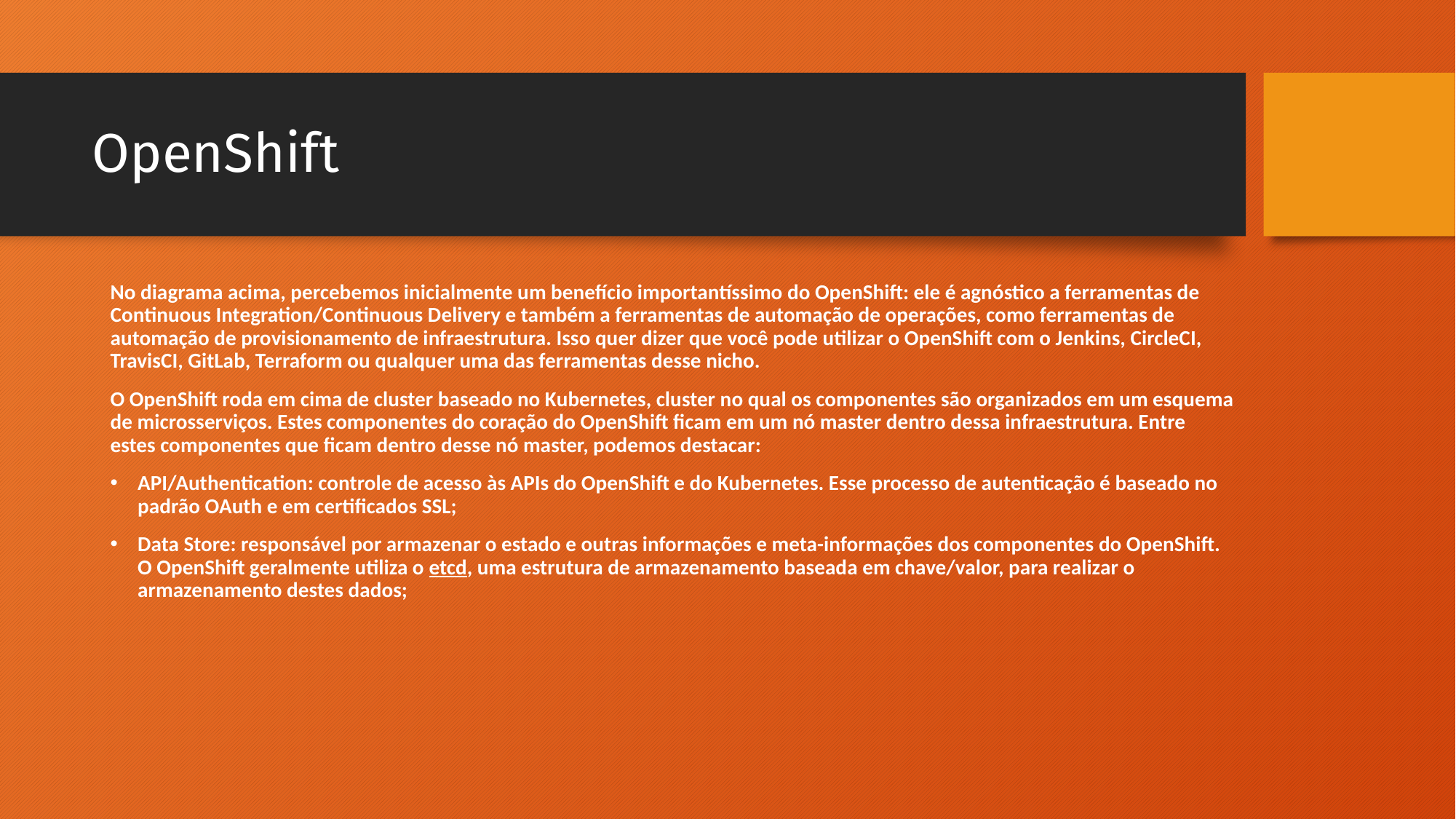

# OpenShift

No diagrama acima, percebemos inicialmente um benefício importantíssimo do OpenShift: ele é agnóstico a ferramentas de Continuous Integration/Continuous Delivery e também a ferramentas de automação de operações, como ferramentas de automação de provisionamento de infraestrutura. Isso quer dizer que você pode utilizar o OpenShift com o Jenkins, CircleCI, TravisCI, GitLab, Terraform ou qualquer uma das ferramentas desse nicho.
O OpenShift roda em cima de cluster baseado no Kubernetes, cluster no qual os componentes são organizados em um esquema de microsserviços. Estes componentes do coração do OpenShift ficam em um nó master dentro dessa infraestrutura. Entre estes componentes que ficam dentro desse nó master, podemos destacar:
API/Authentication: controle de acesso às APIs do OpenShift e do Kubernetes. Esse processo de autenticação é baseado no padrão OAuth e em certificados SSL;
Data Store: responsável por armazenar o estado e outras informações e meta-informações dos componentes do OpenShift. O OpenShift geralmente utiliza o etcd, uma estrutura de armazenamento baseada em chave/valor, para realizar o armazenamento destes dados;